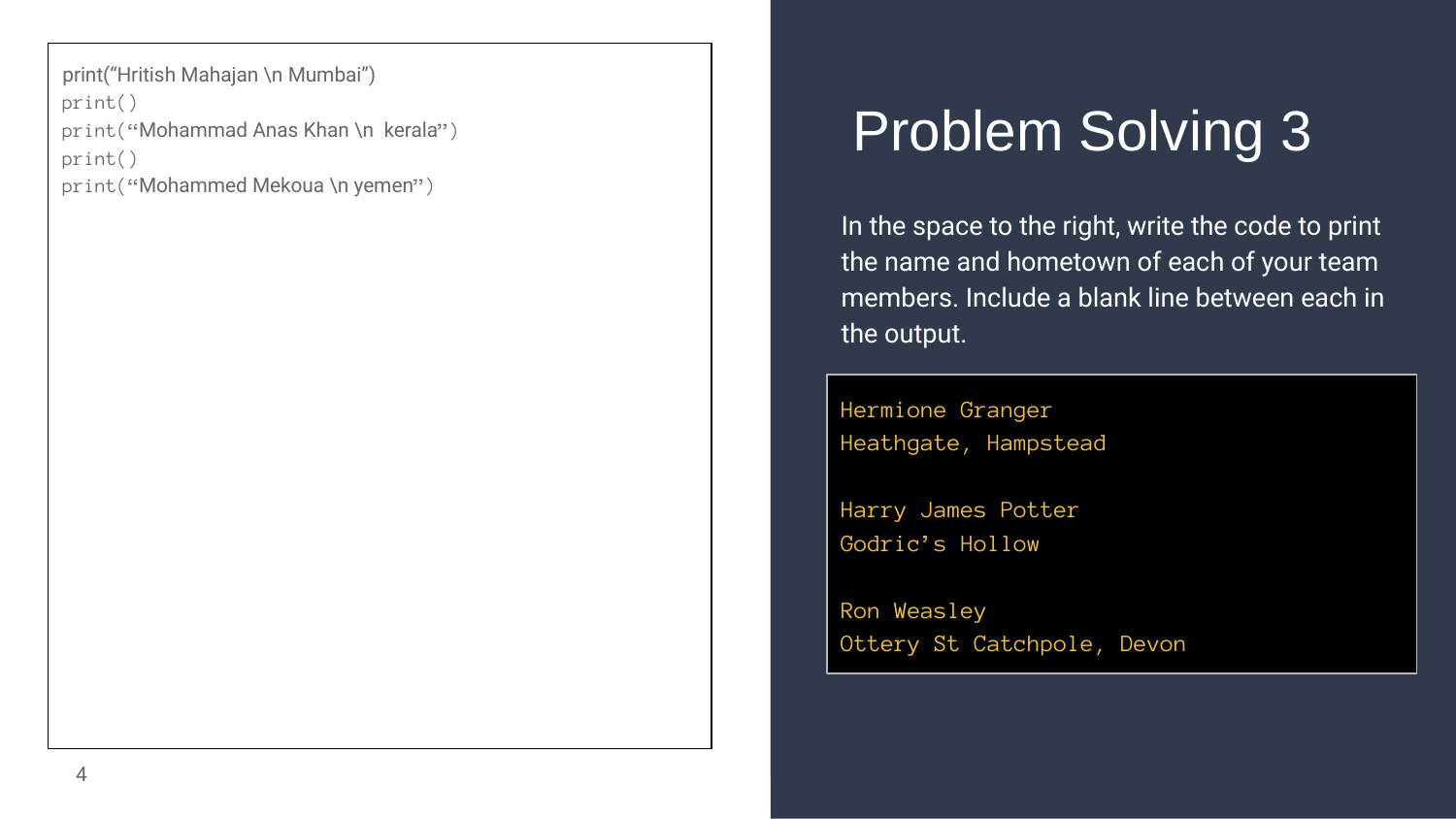

print(“Hritish Mahajan \n Mumbai”)
print()
print(“Mohammad Anas Khan \n  kerala”)
print()
print(“Mohammed Mekoua \n yemen”)
# Problem Solving 3
In the space to the right, write the code to print the name and hometown of each of your team members. Include a blank line between each in the output.
Hermione Granger
Heathgate, Hampstead

Harry James Potter
Godric’s Hollow

Ron Weasley
Ottery St Catchpole, Devon

4